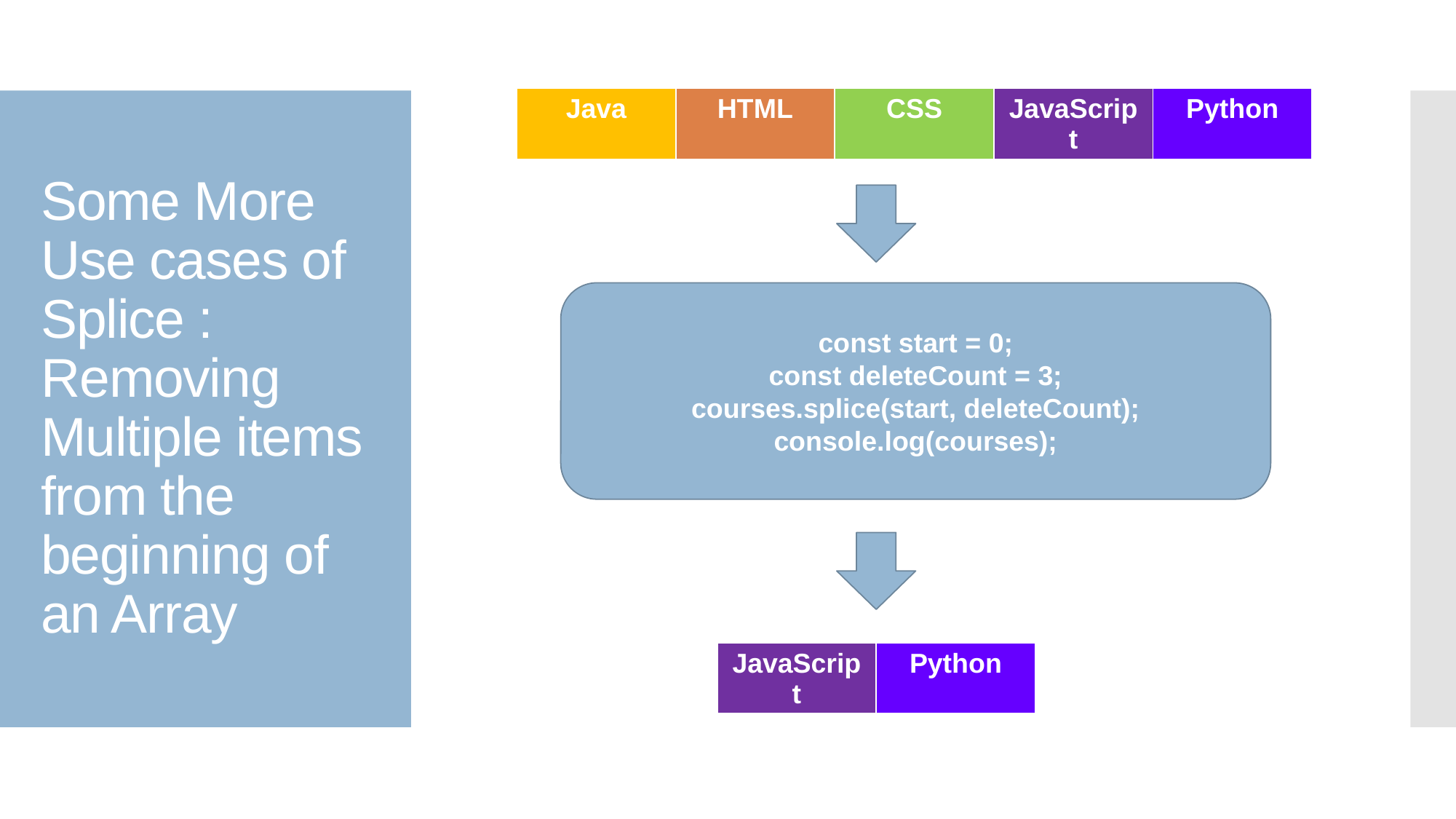

| Java | HTML | CSS | JavaScript | Python |
| --- | --- | --- | --- | --- |
# Some More Use cases of Splice : Removing Multiple items from the beginning of an Array

const start = 0;
const deleteCount = 3;
courses.splice(start, deleteCount);
console.log(courses);

| JavaScript | Python |
| --- | --- |